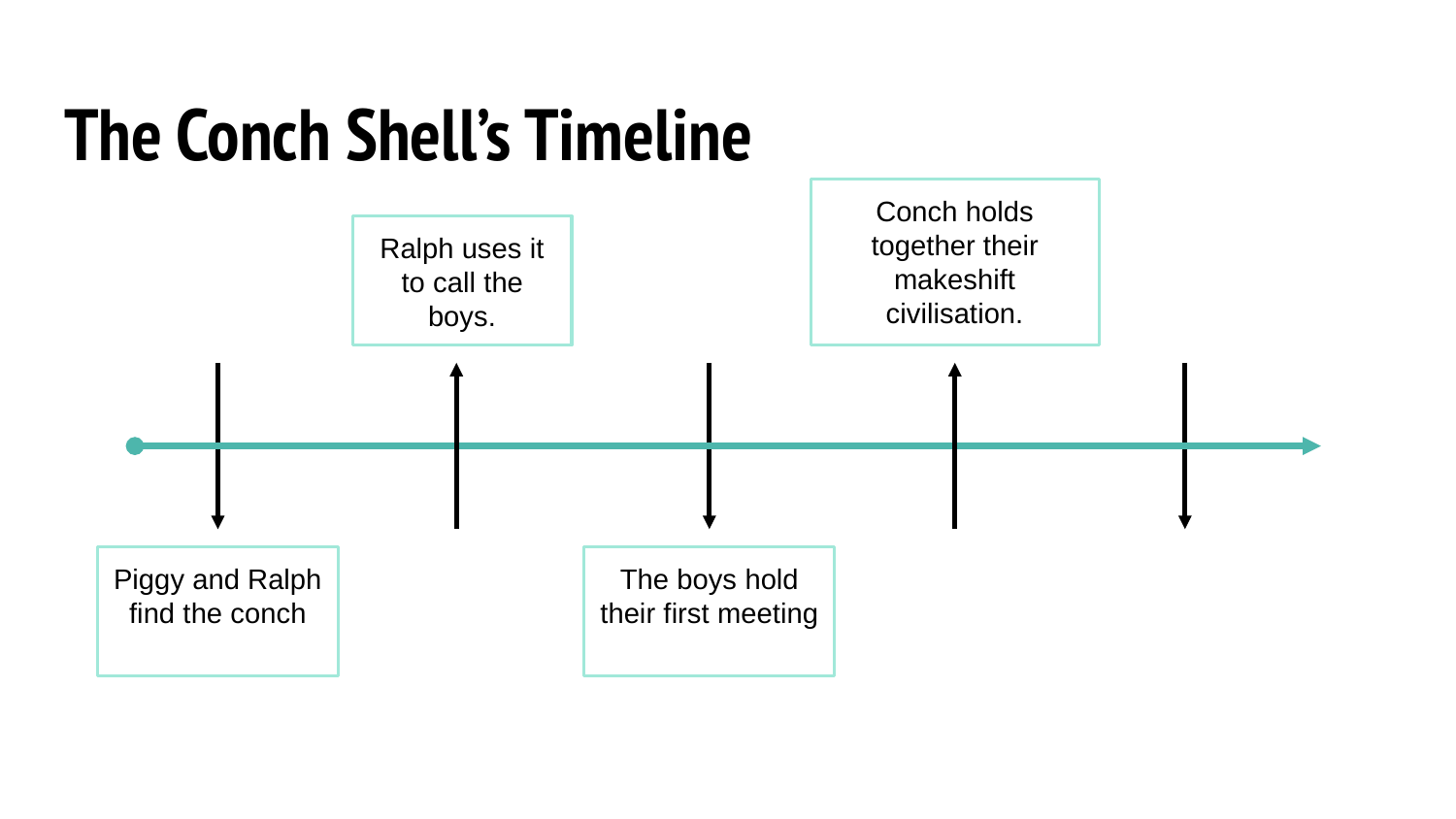

# The Conch Shell’s Timeline
Conch holds together their makeshift civilisation.
Ralph uses it to call the boys.
Piggy and Ralph find the conch
The boys hold their first meeting